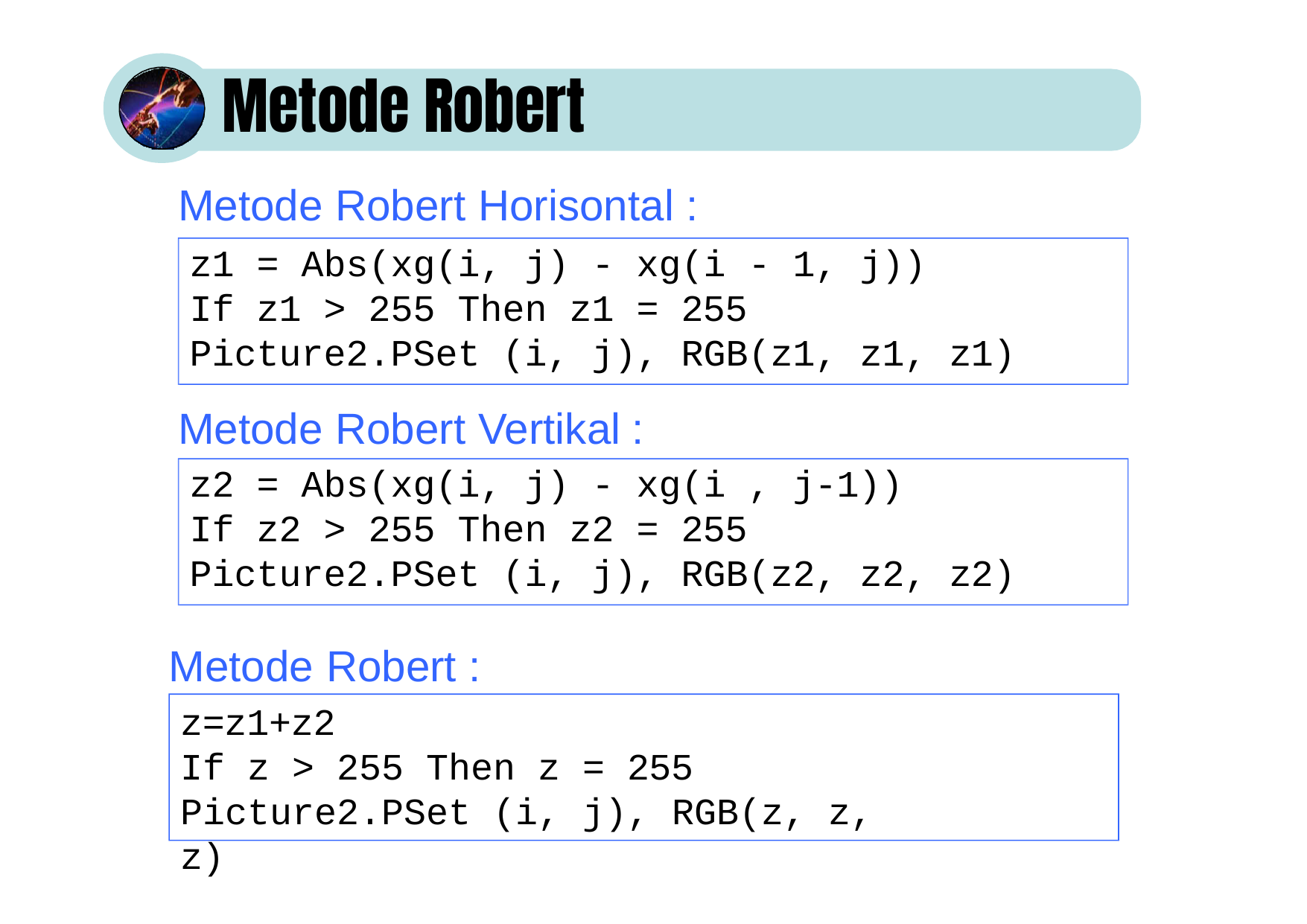

# Metode Robert
Metode Robert Horisontal :
z1 = Abs(xg(i, j) - xg(i - 1, j))

If z1 > 255 Then z1 = 255
Picture2.PSet (i, j), RGB(z1, z1, z1)
Metode Robert Vertikal :
z2 = Abs(xg(i, j) - xg(i , j-1))

If z2 > 255 Then z2 = 255 Picture2.PSet (i, j), RGB(z2, z2, z2)

Metode Robert :
z=z1+z2
If z > 255 Then z = 255 Picture2.PSet (i, j), RGB(z, z, z)